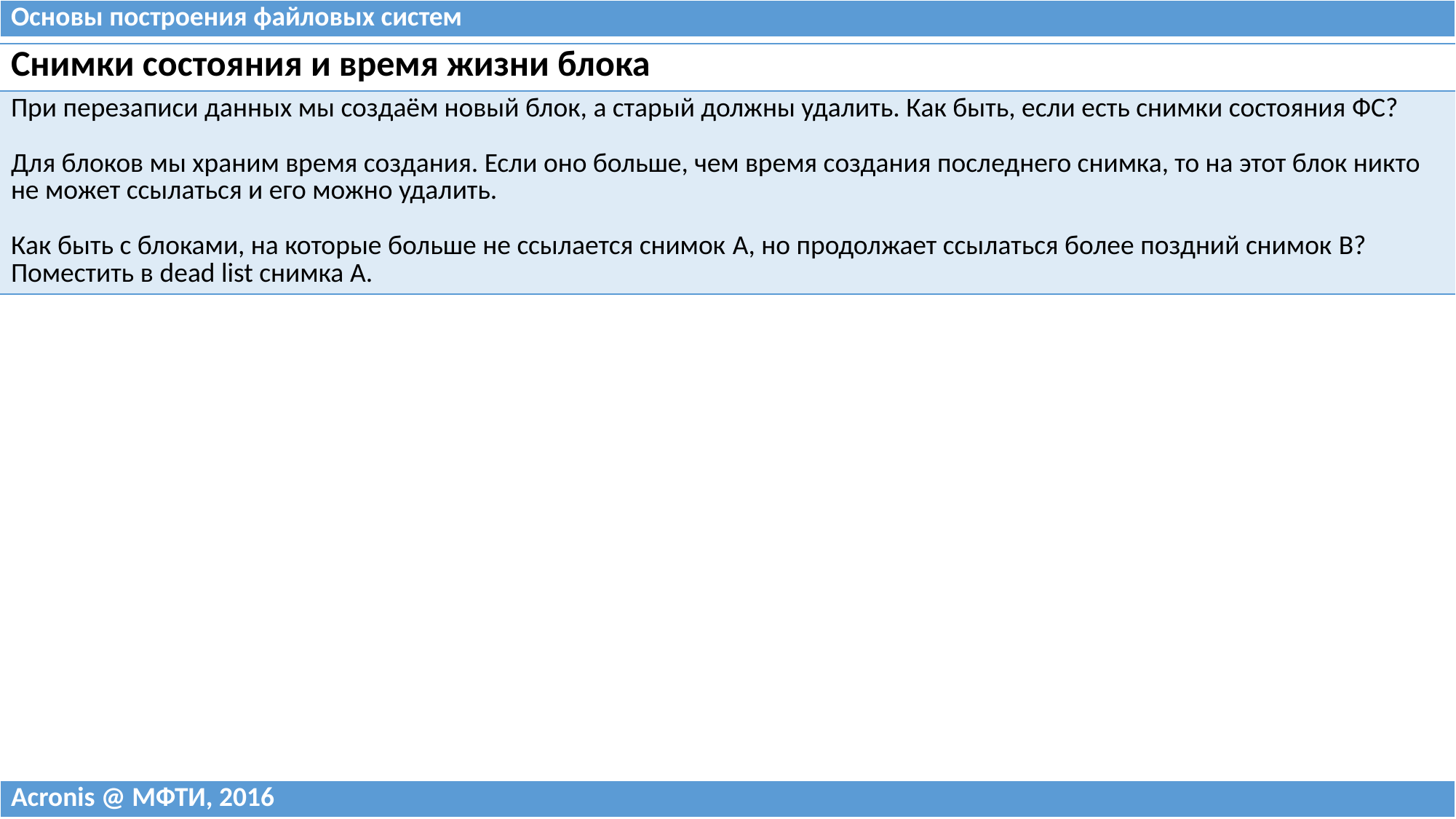

| Основы построения файловых систем |
| --- |
| Снимки состояния и время жизни блока |
| --- |
| При перезаписи данных мы создаём новый блок, а старый должны удалить. Как быть, если есть снимки состояния ФС? Для блоков мы храним время создания. Если оно больше, чем время создания последнего снимка, то на этот блок никто не может ссылаться и его можно удалить. Как быть с блоками, на которые больше не ссылается снимок A, но продолжает ссылаться более поздний снимок B? Поместить в dead list снимка A. |
| Acronis @ МФТИ, 2016 |
| --- |